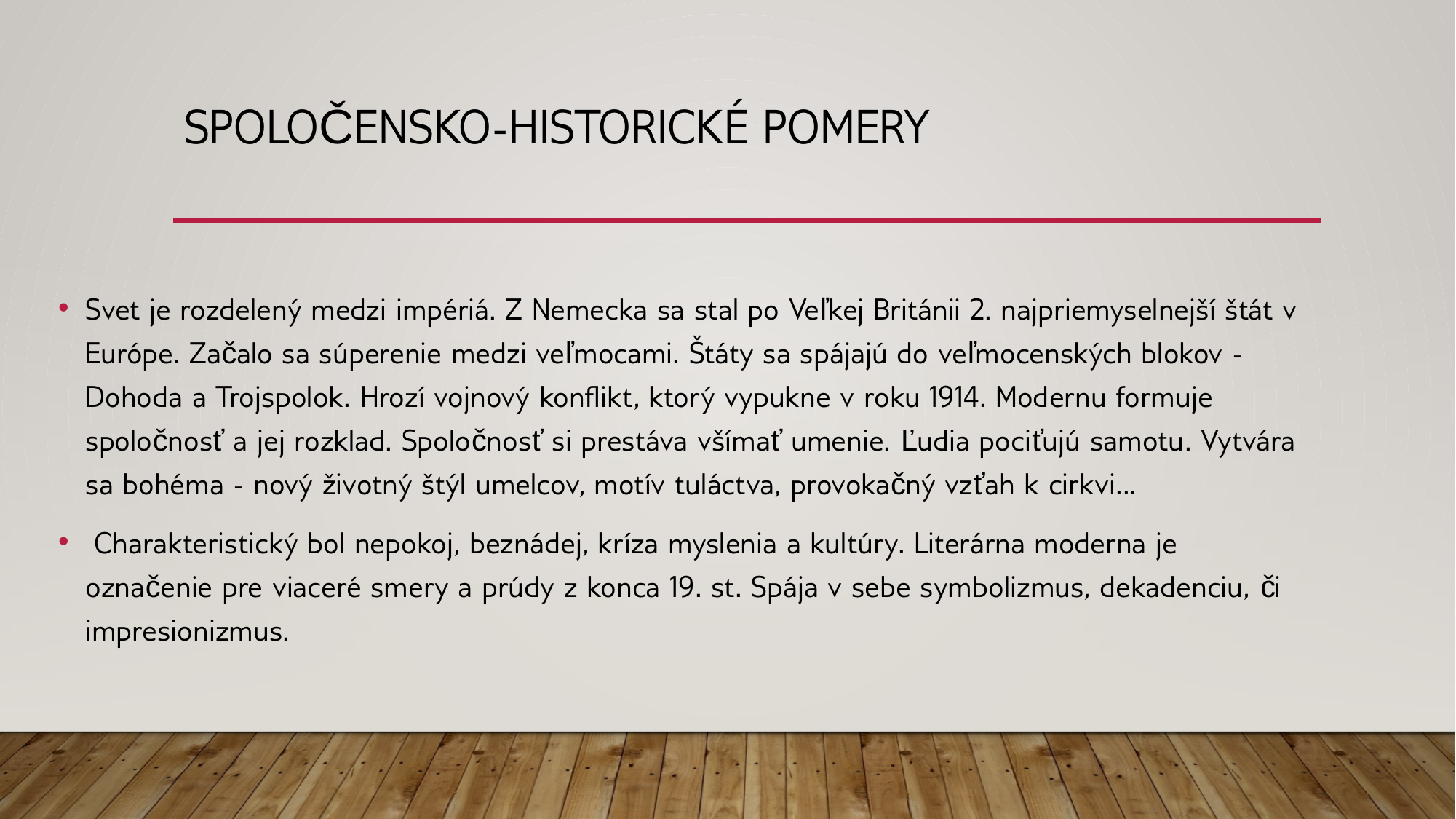

# Spoločensko-historické pomery

Svet je rozdelený medzi impériá. Z Nemecka sa stal po Veľkej Británii 2. najpriemyselnejší štát v Európe. Začalo sa súperenie medzi veľmocami. Štáty sa spájajú do veľmocenských blokov - Dohoda a Trojspolok. Hrozí vojnový konflikt, ktorý vypukne v roku 1914. Modernu formuje spoločnosť a jej rozklad. Spoločnosť si prestáva všímať umenie. Ľudia pociťujú samotu. Vytvára sa bohéma - nový životný štýl umelcov, motív tuláctva, provokačný vzťah k cirkvi...
 Charakteristický bol nepokoj, beznádej, kríza myslenia a kultúry. Literárna moderna je označenie pre viaceré smery a prúdy z konca 19. st. Spája v sebe symbolizmus, dekadenciu, či impresionizmus.